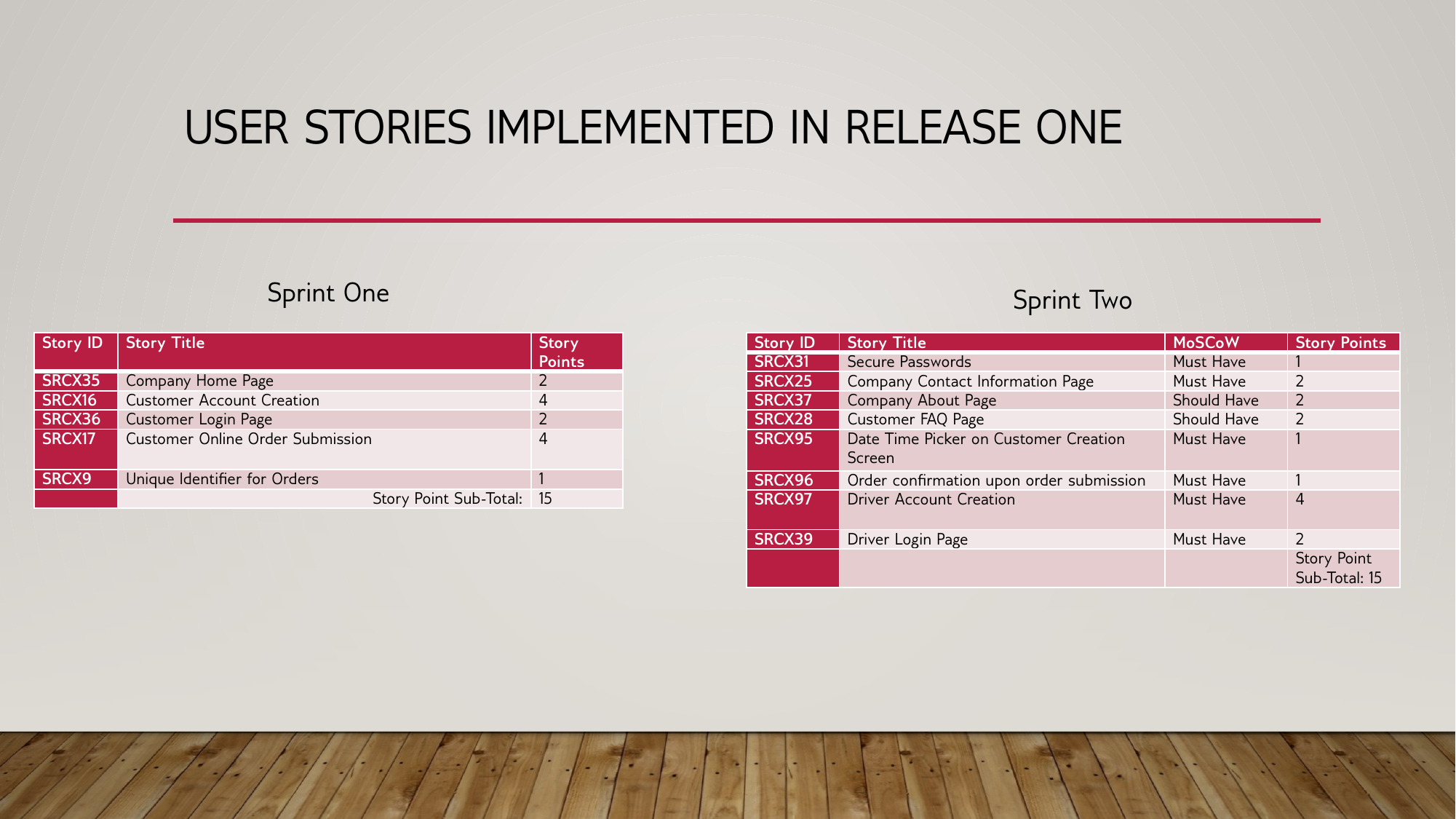

# User stories implemented in release one
Sprint One
Sprint Two
| Story ID | Story Title | Story Points |
| --- | --- | --- |
| SRCX35 | Company Home Page | 2 |
| SRCX16 | Customer Account Creation | 4 |
| SRCX36 | Customer Login Page | 2 |
| SRCX17 | Customer Online Order Submission | 4 |
| SRCX9 | Unique Identifier for Orders | 1 |
|  | Story Point Sub-Total: | 15 |
| Story ID | Story Title | MoSCoW | Story Points |
| --- | --- | --- | --- |
| SRCX31 | Secure Passwords | Must Have | 1 |
| SRCX25 | Company Contact Information Page | Must Have | 2 |
| SRCX37 | Company About Page | Should Have | 2 |
| SRCX28 | Customer FAQ Page | Should Have | 2 |
| SRCX95 | Date Time Picker on Customer Creation Screen | Must Have | 1 |
| SRCX96 | Order confirmation upon order submission | Must Have | 1 |
| SRCX97 | Driver Account Creation | Must Have | 4 |
| SRCX39 | Driver Login Page | Must Have | 2 |
|  |  |  | Story Point Sub-Total: 15 |